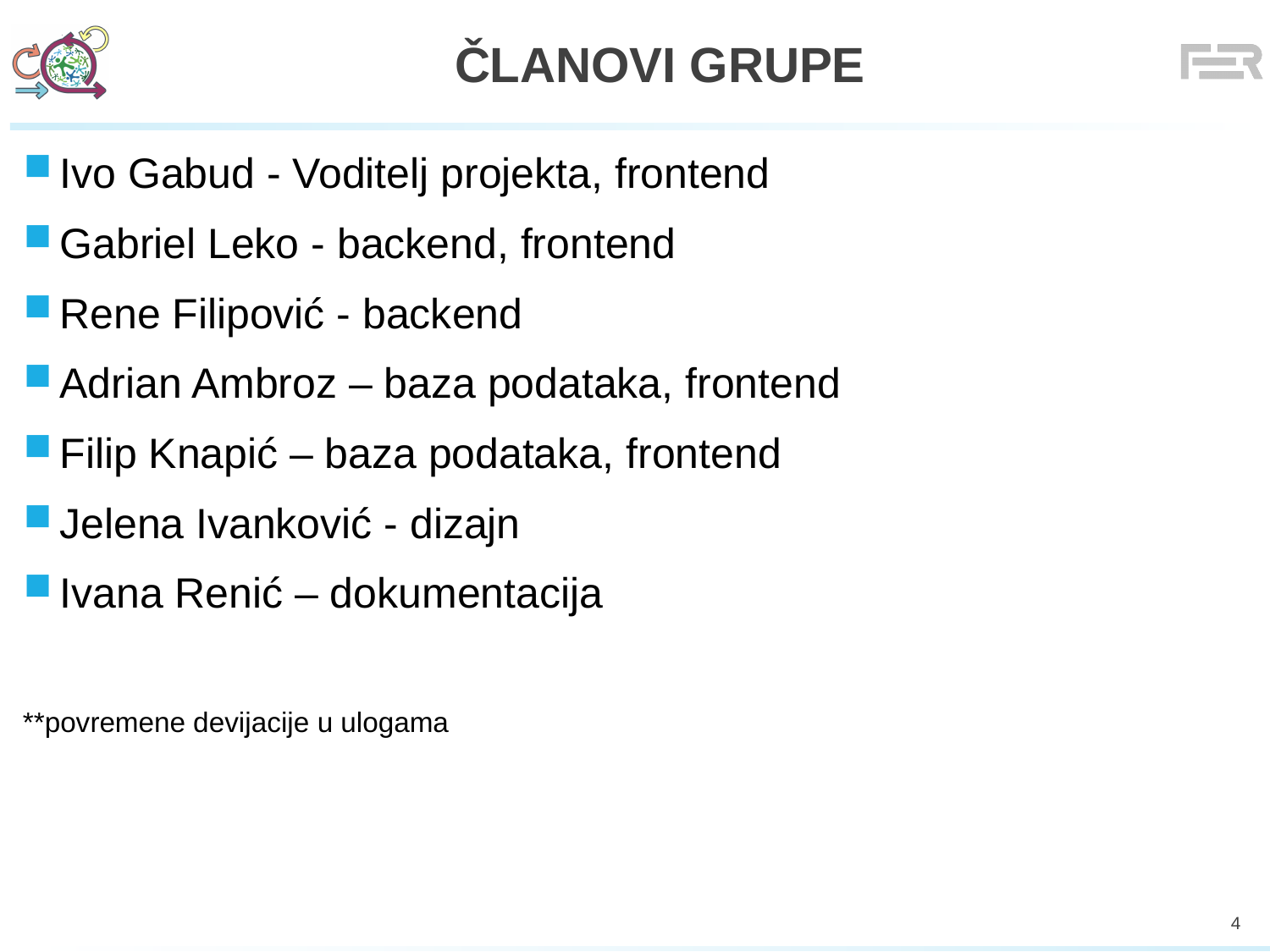

# Članovi grupe
Ivo Gabud - Voditelj projekta, frontend
Gabriel Leko - backend, frontend
Rene Filipović - backend
Adrian Ambroz – baza podataka, frontend
Filip Knapić – baza podataka, frontend
Jelena Ivanković - dizajn
Ivana Renić – dokumentacija

**povremene devijacije u ulogama

4